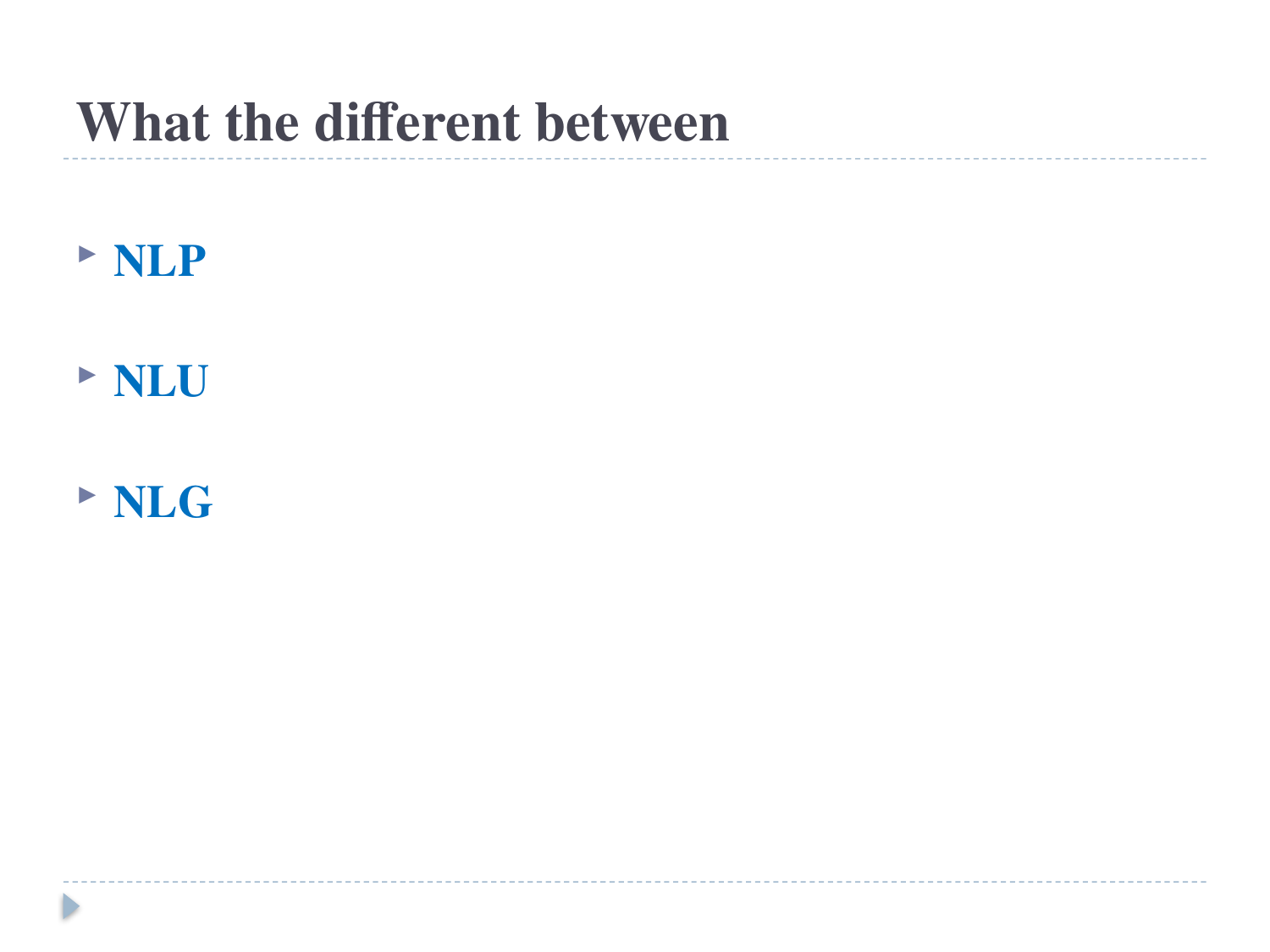

# What the different between
NLP
NLU
NLG